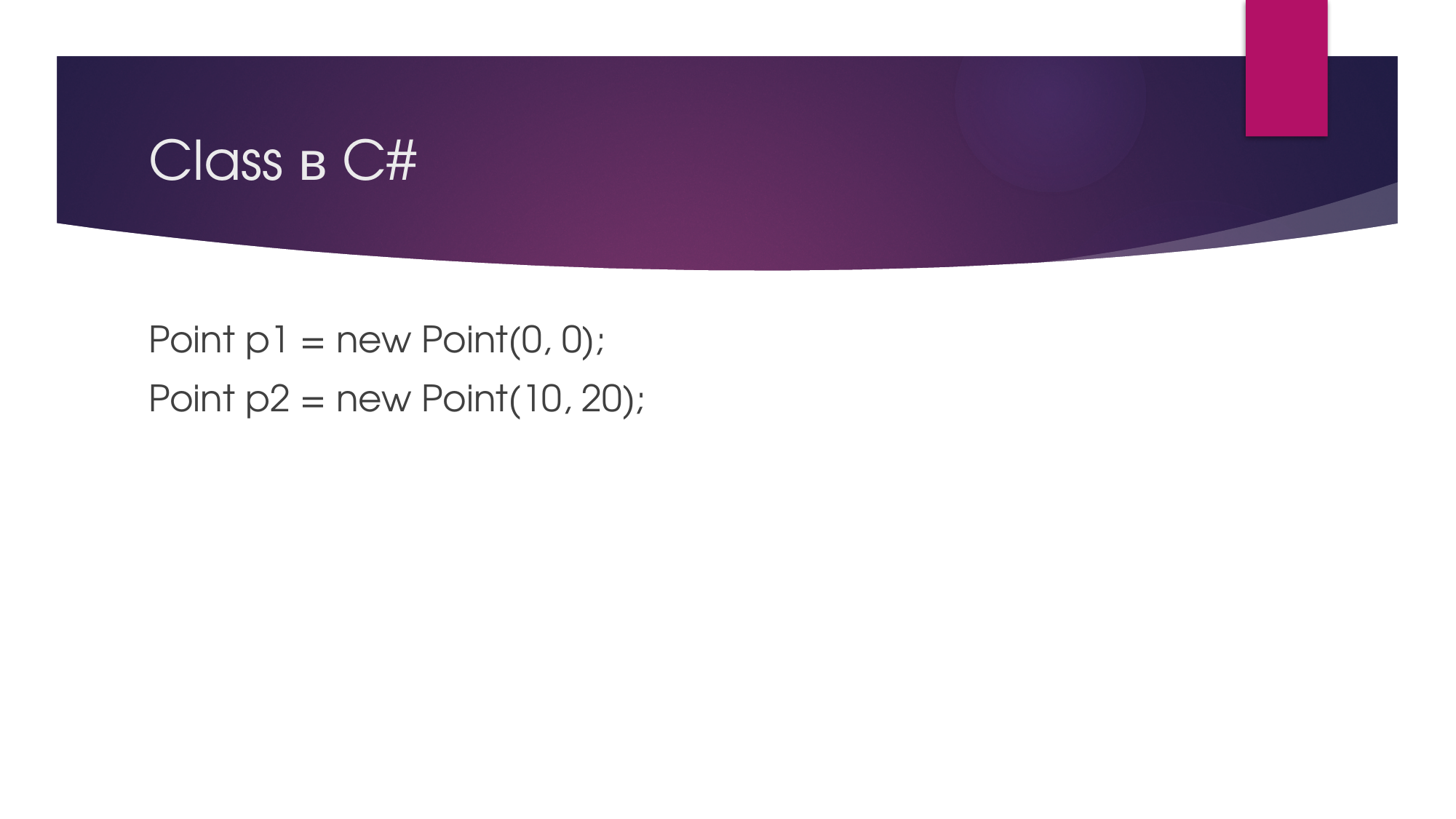

# Class в C#
Point p1 = new Point(0, 0);
Point p2 = new Point(10, 20);